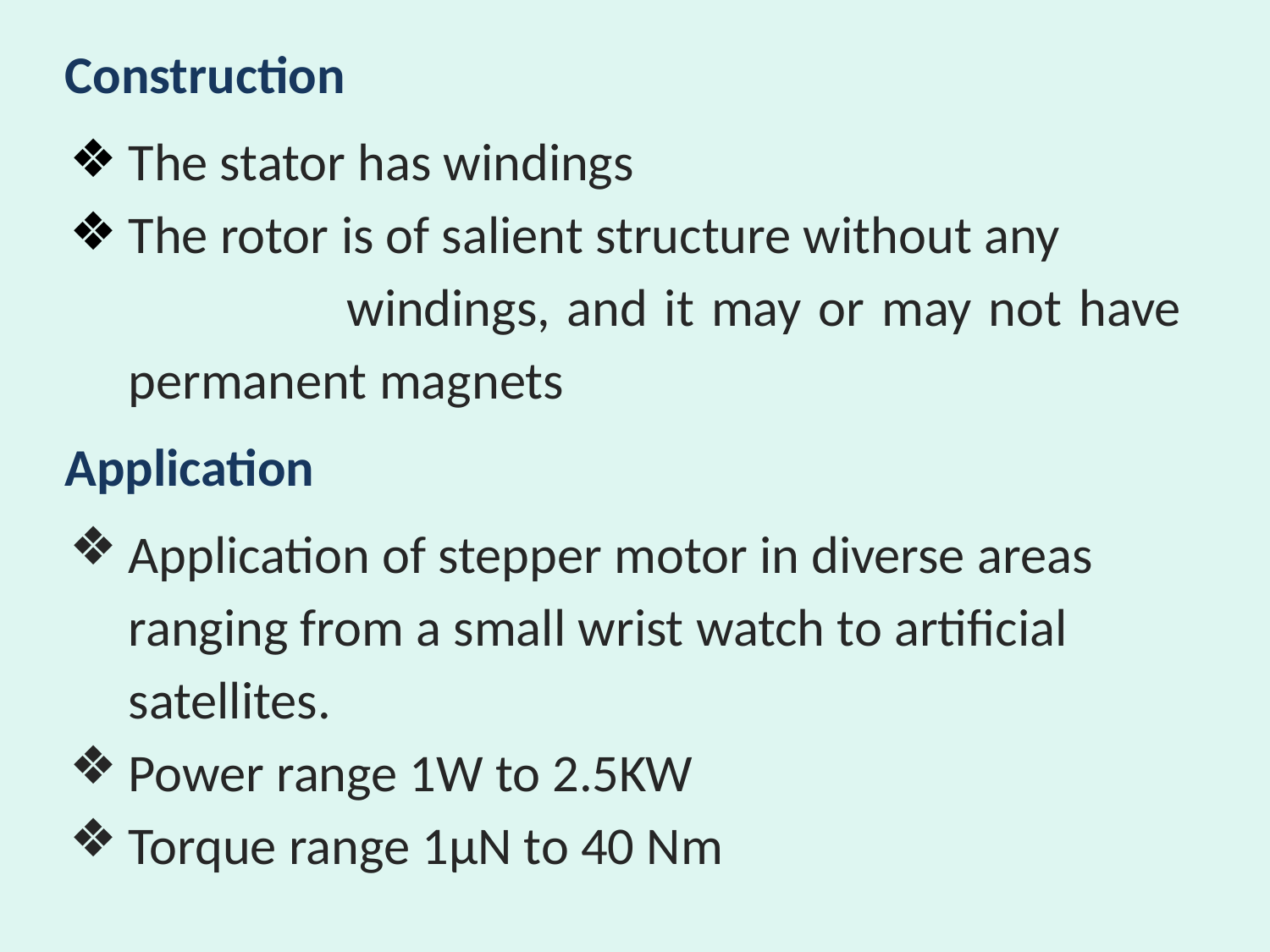

Construction
The stator has windings
The rotor is of salient structure without any                        windings, and it may or may not have permanent magnets
Application
Application of stepper motor in diverse areas ranging from a small wrist watch to artificial satellites.
Power range 1W to 2.5KW
Torque range 1µN to 40 Nm